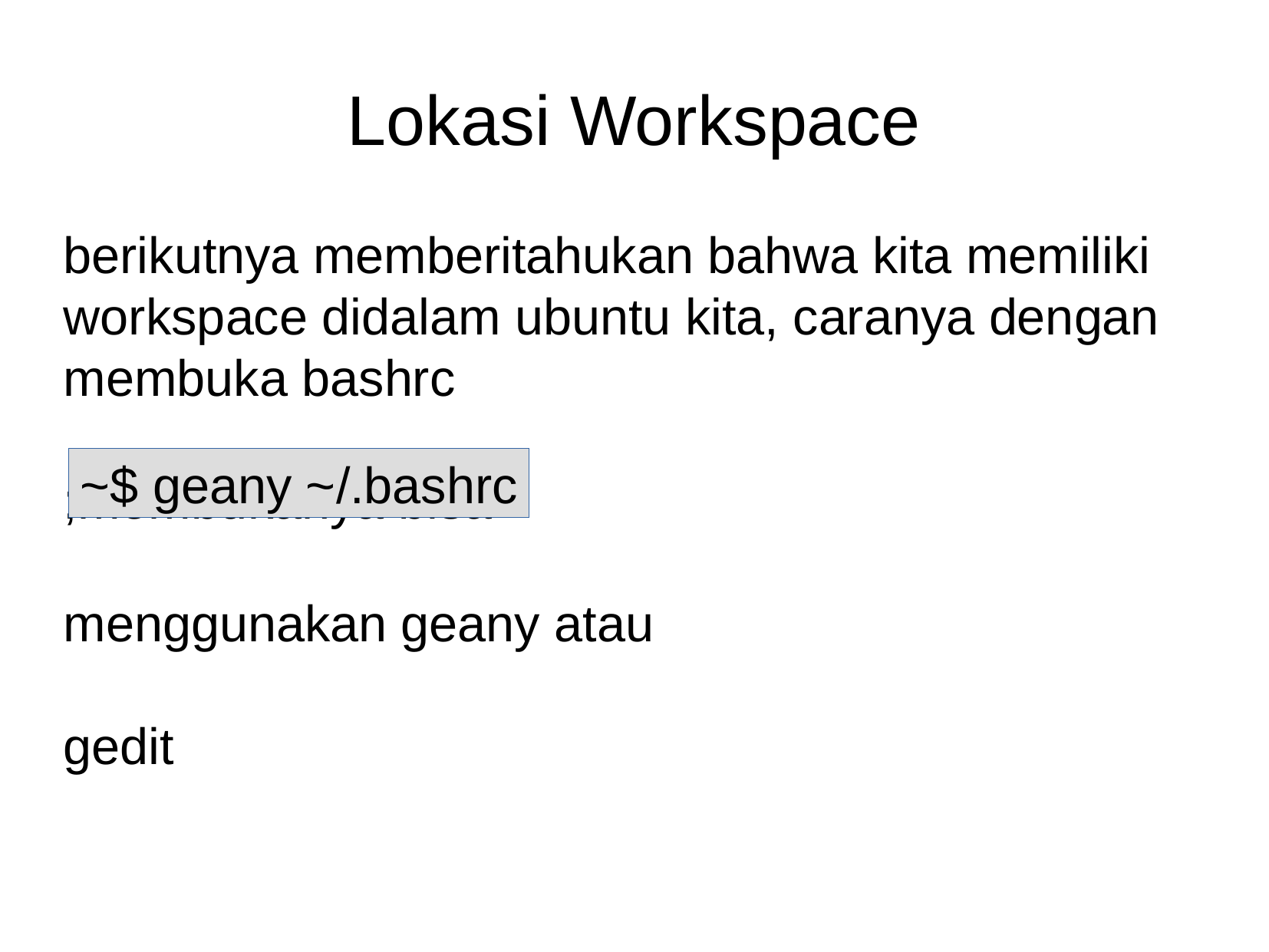

Lokasi Workspace
berikutnya memberitahukan bahwa kita memiliki workspace didalam ubuntu kita, caranya dengan membuka bashrc
 									;membukanya bisa
 									menggunakan geany atau
									gedit

~$ geany ~/.bashrc